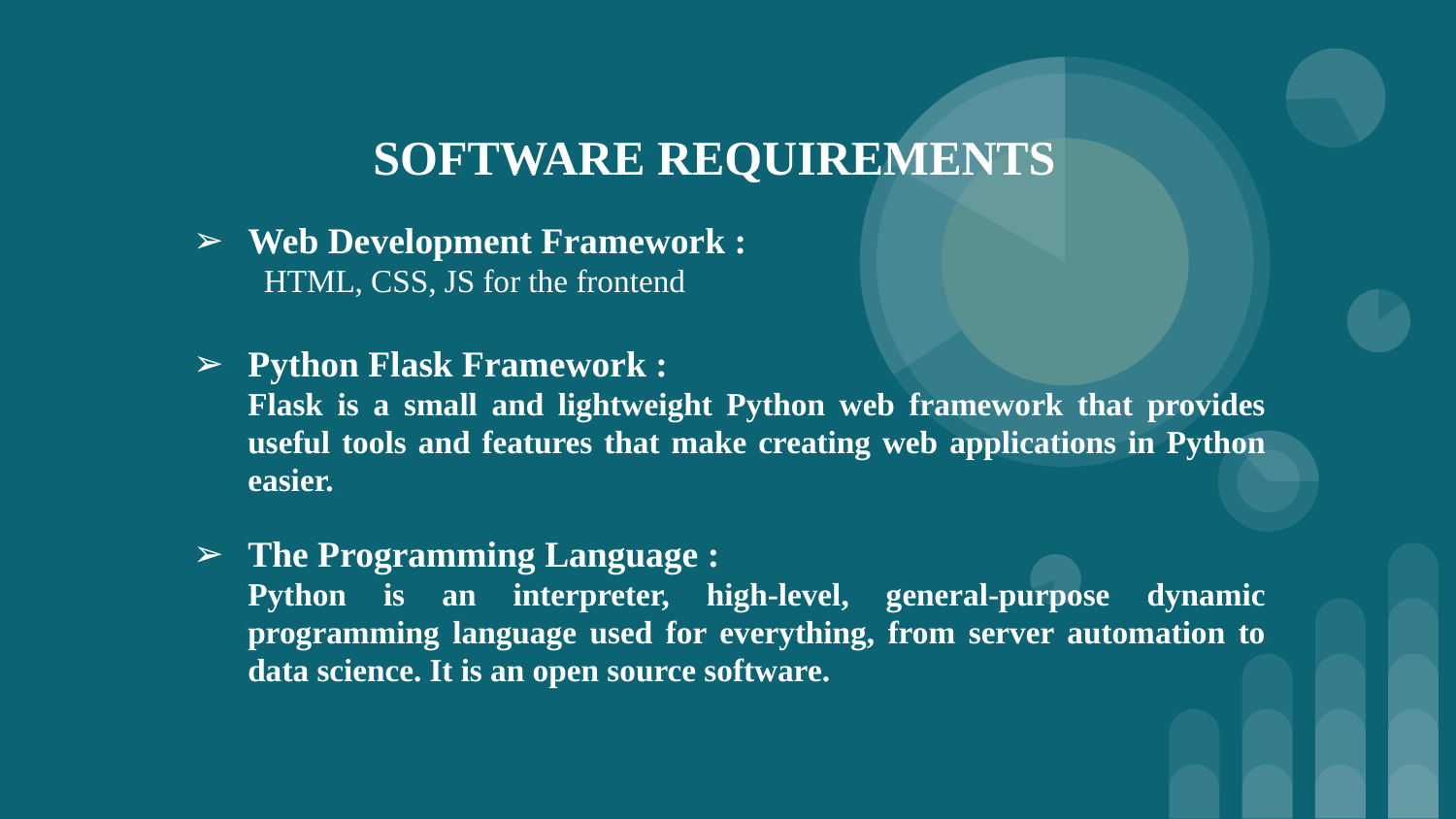

# SOFTWARE REQUIREMENTS
Web Development Framework :
  HTML, CSS, JS for the frontend

Python Flask Framework :
Flask is a small and lightweight Python web framework that provides useful tools and features that make creating web applications in Python easier.

The Programming Language :
Python is an interpreter, high-level, general-purpose dynamic programming language used for everything, from server automation to data science. It is an open source software.